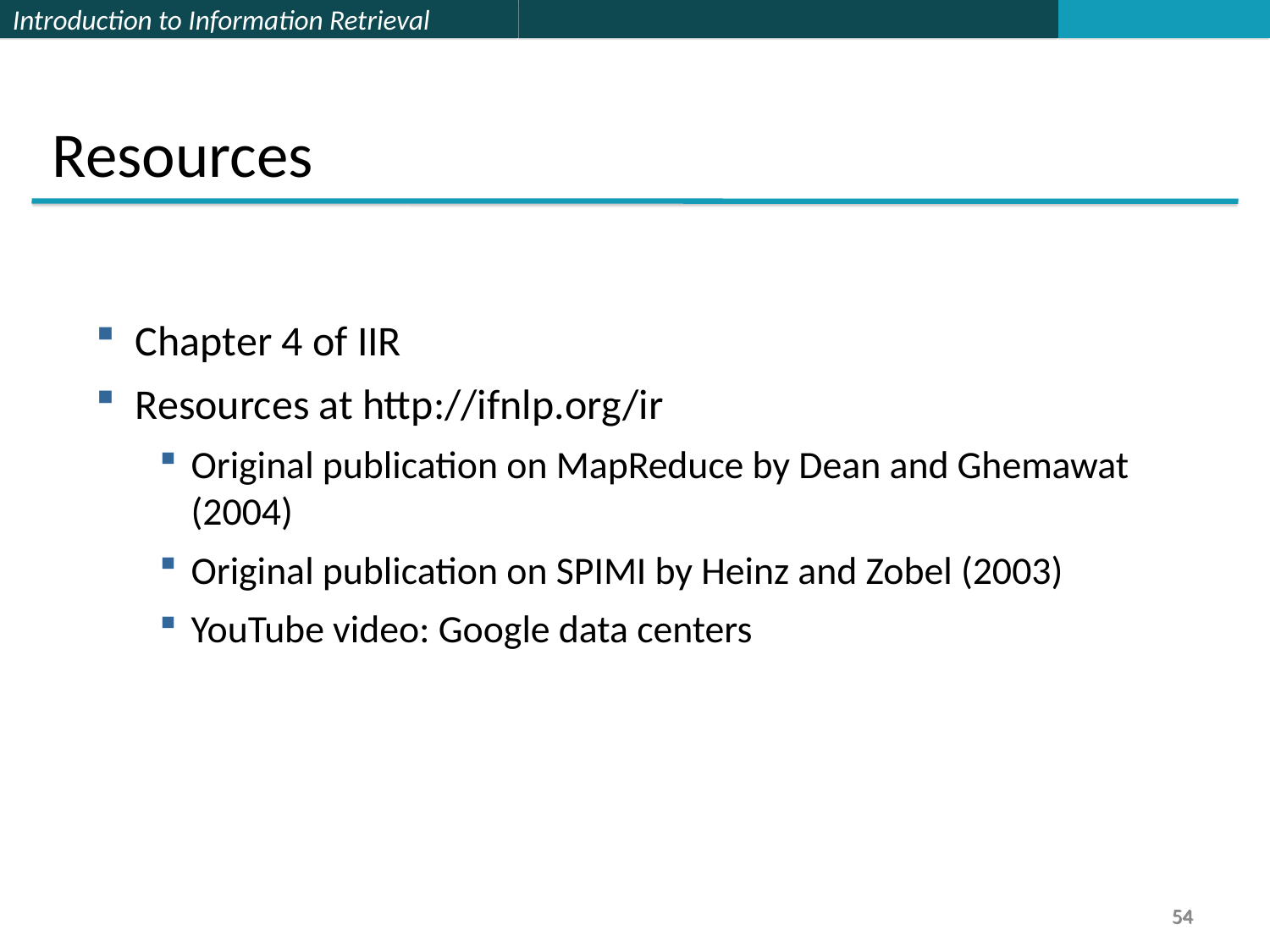

Resources
Chapter 4 of IIR
Resources at http://ifnlp.org/ir
Original publication on MapReduce by Dean and Ghemawat (2004)
Original publication on SPIMI by Heinz and Zobel (2003)
YouTube video: Google data centers
54
54